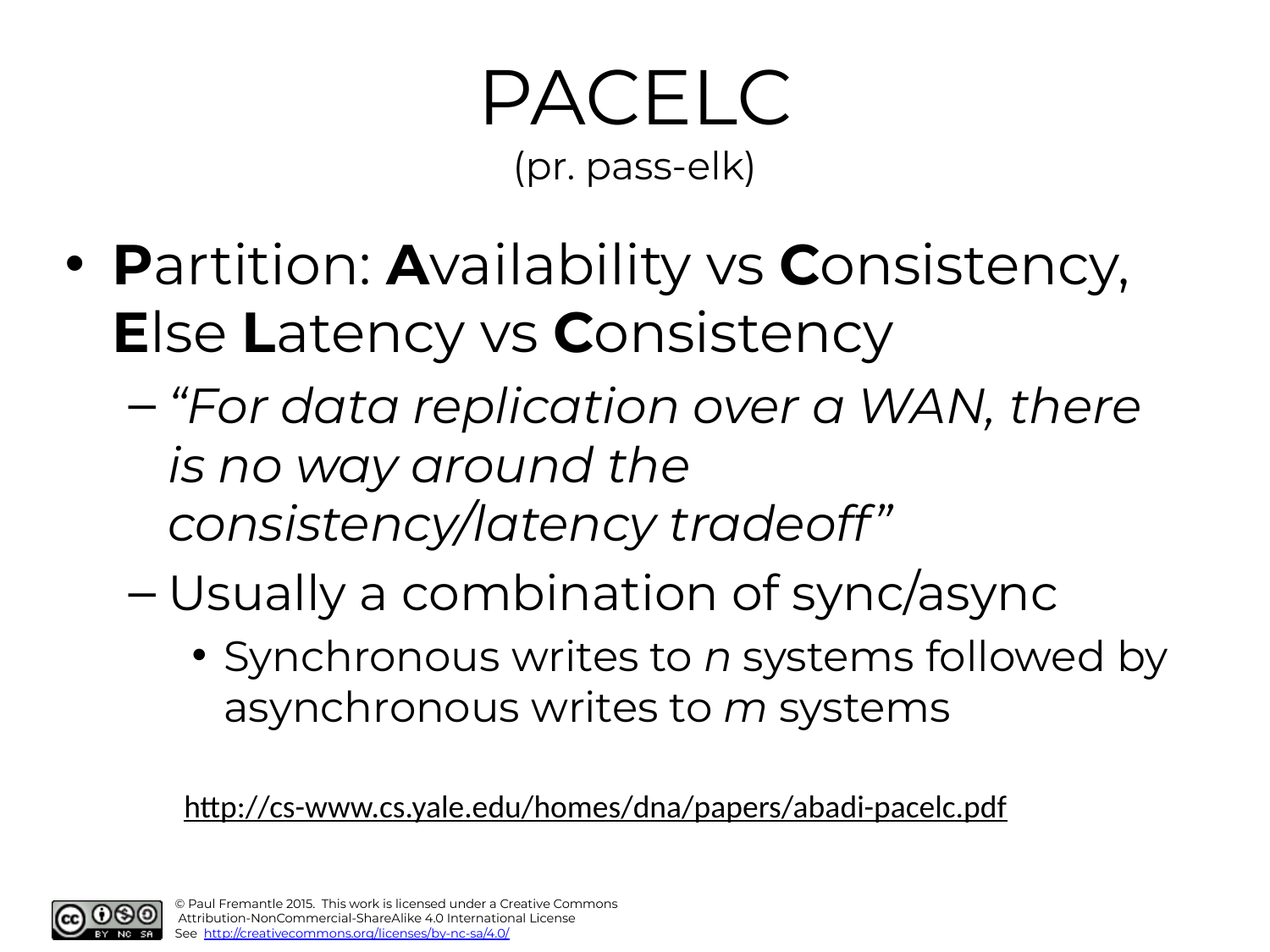

# PACELC (pr. pass-elk)
Partition: Availability vs Consistency, Else Latency vs Consistency
“For data replication over a WAN, there is no way around the consistency/latency tradeoff”
Usually a combination of sync/async
Synchronous writes to n systems followed by asynchronous writes to m systems
http://cs-www.cs.yale.edu/homes/dna/papers/abadi-pacelc.pdf